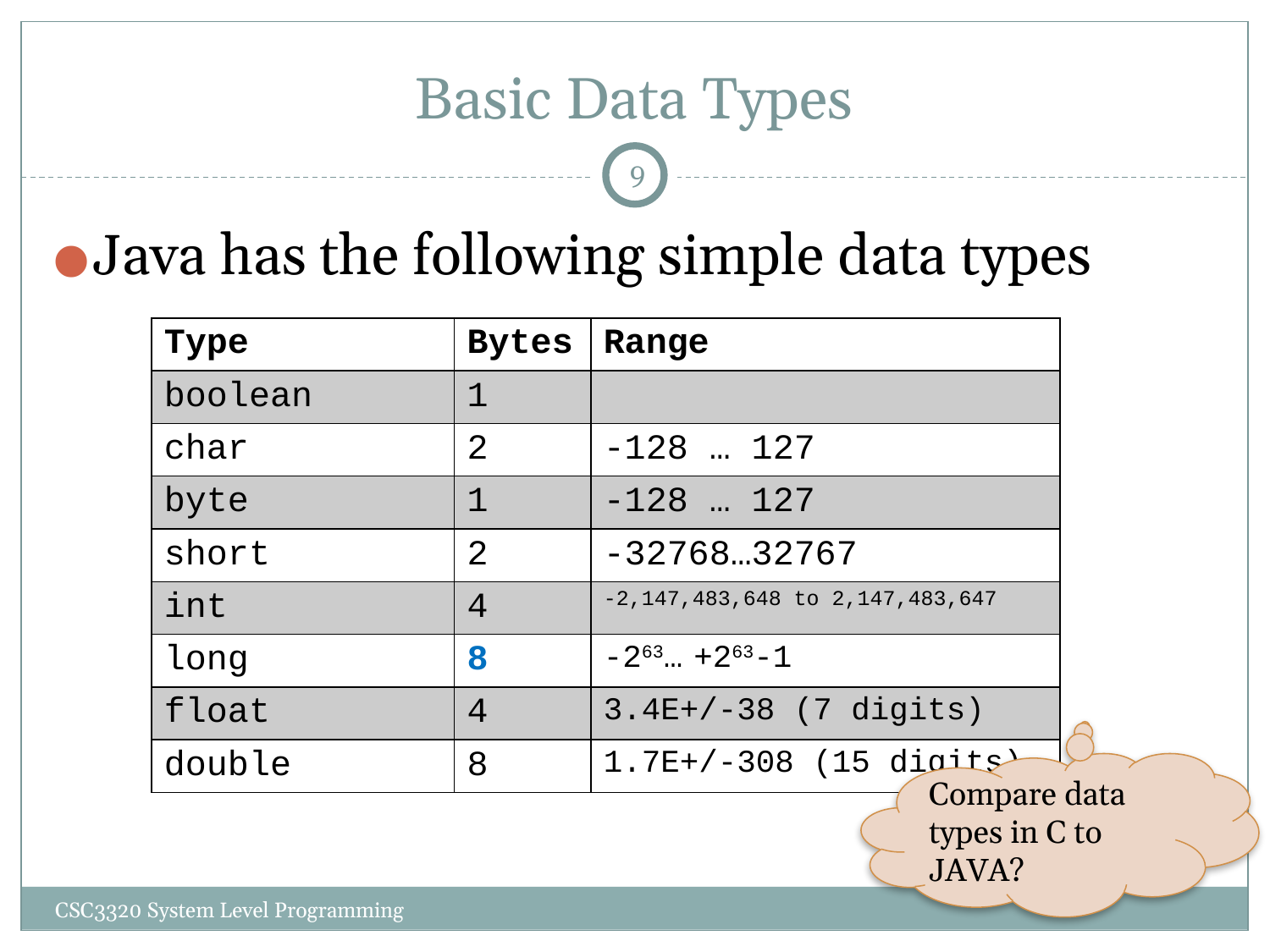

# Basic Data Types
9
Java has the following simple data types
| Type | Bytes | Range |
| --- | --- | --- |
| boolean | 1 |  |
| char | 2 | -128 … 127 |
| byte | 1 | -128 … 127 |
| short | 2 | -32768…32767 |
| int | 4 | -2,147,483,648 to 2,147,483,647 |
| long | 8 | -263… +263-1 |
| float | 4 | 3.4E+/-38 (7 digits) |
| double | 8 | 1.7E+/-308 (15 digits) |
Compare data types in C to JAVA?
CSC3320 System Level Programming